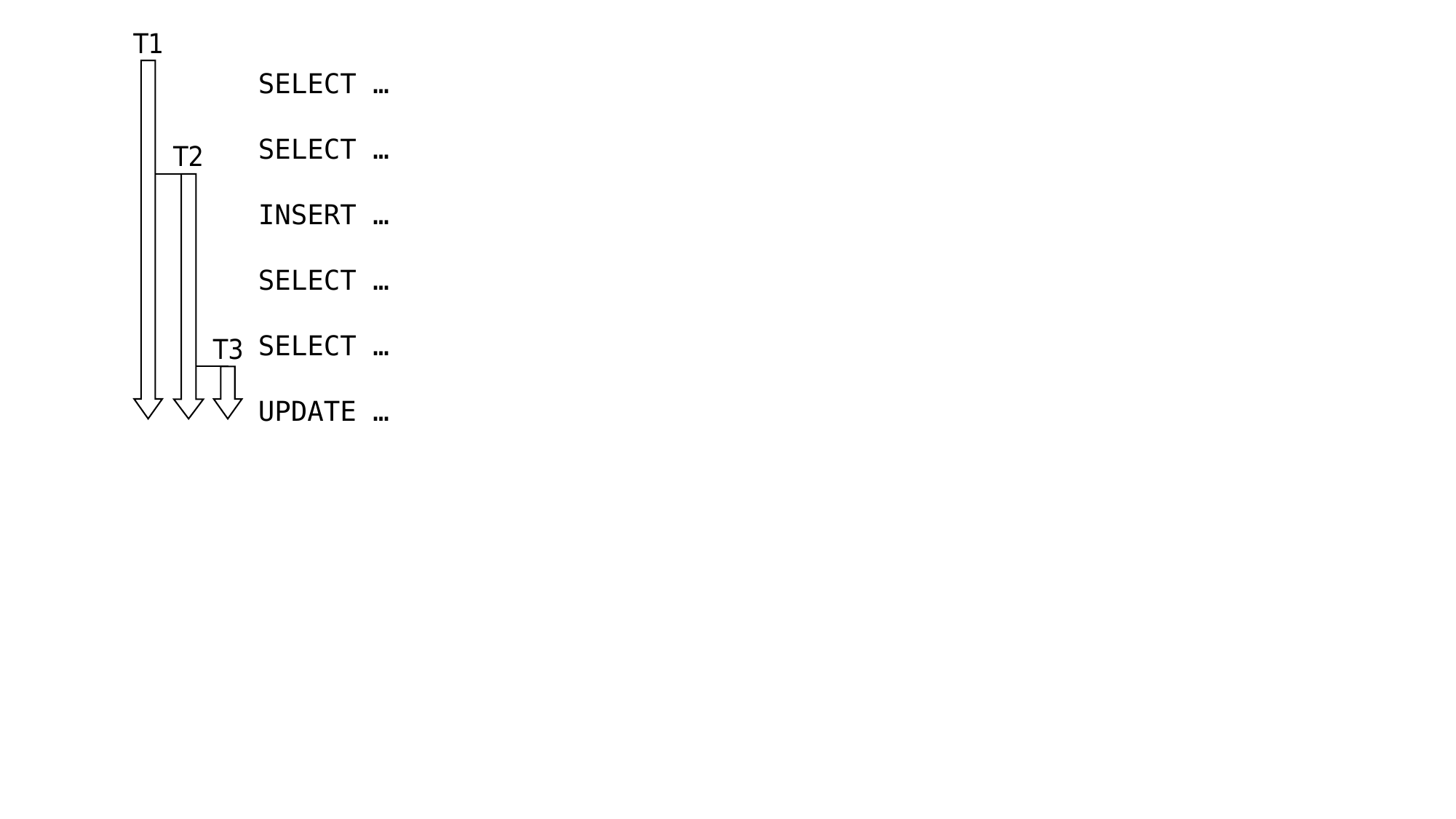

T1

SELECT …
SELECT …
INSERT …
SELECT …
SELECT …
UPDATE …
T2

T3